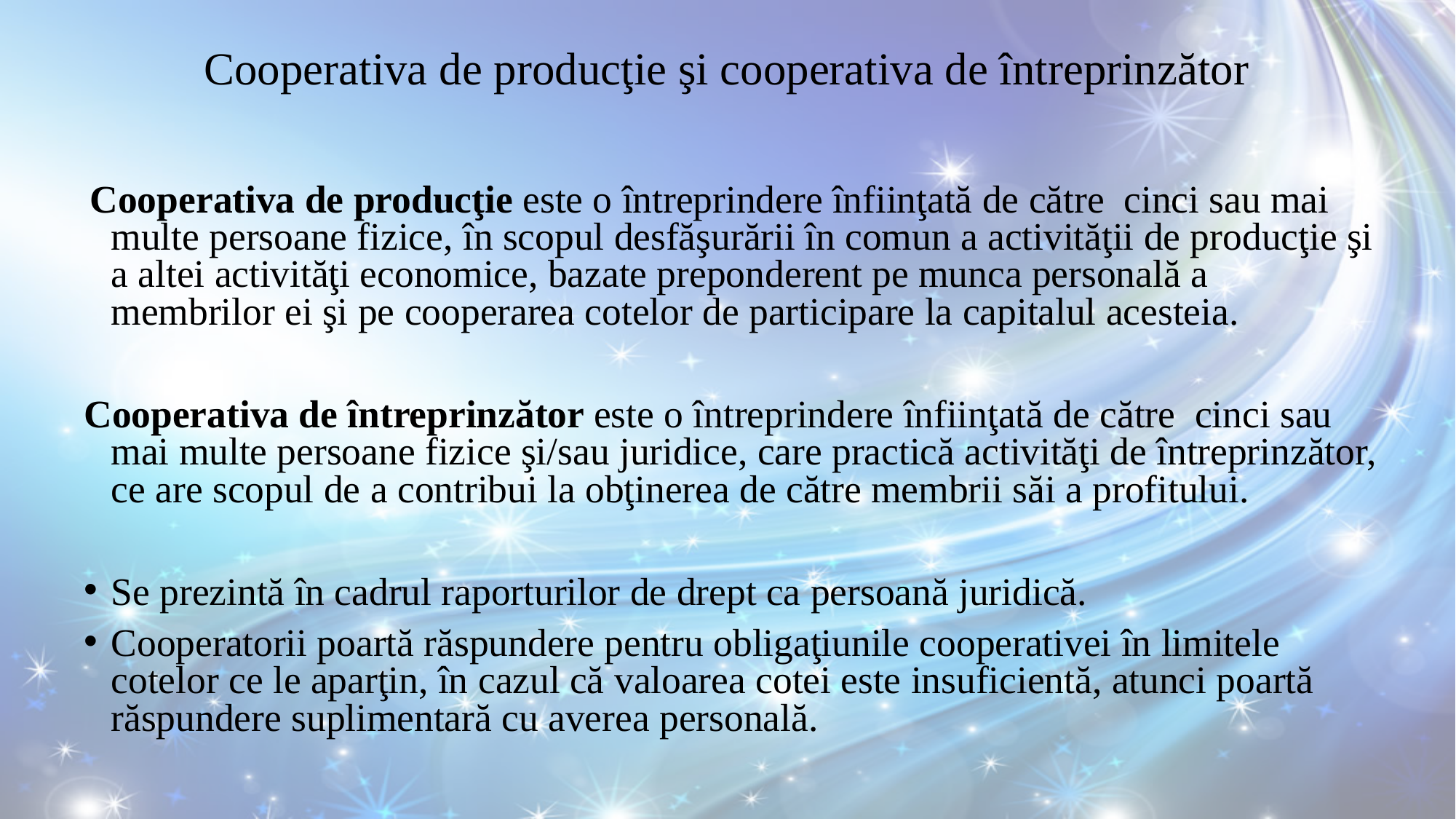

# Cooperativa de producţie şi cooperativa de întreprinzător
  Cooperativa de producţie este o întreprindere înfiinţată de către  cinci sau mai multe persoane fizice, în scopul desfăşurării în comun a activităţii de producţie şi a altei activităţi economice, bazate preponderent pe munca personală a membrilor ei şi pe cooperarea cotelor de participare la capitalul acesteia.

Cooperativa de întreprinzător este o întreprindere înfiinţată de către  cinci sau mai multe persoane fizice şi/sau juridice, care practică activităţi de întreprinzător, ce are scopul de a contribui la obţinerea de către membrii săi a profitului.

Se prezintă în cadrul raporturilor de drept ca persoană juridică.
Cooperatorii poartă răspundere pentru obligaţiunile cooperativei în limitele cotelor ce le aparţin, în cazul că valoarea cotei este insuficientă, atunci poartă răspundere suplimentară cu averea personală.